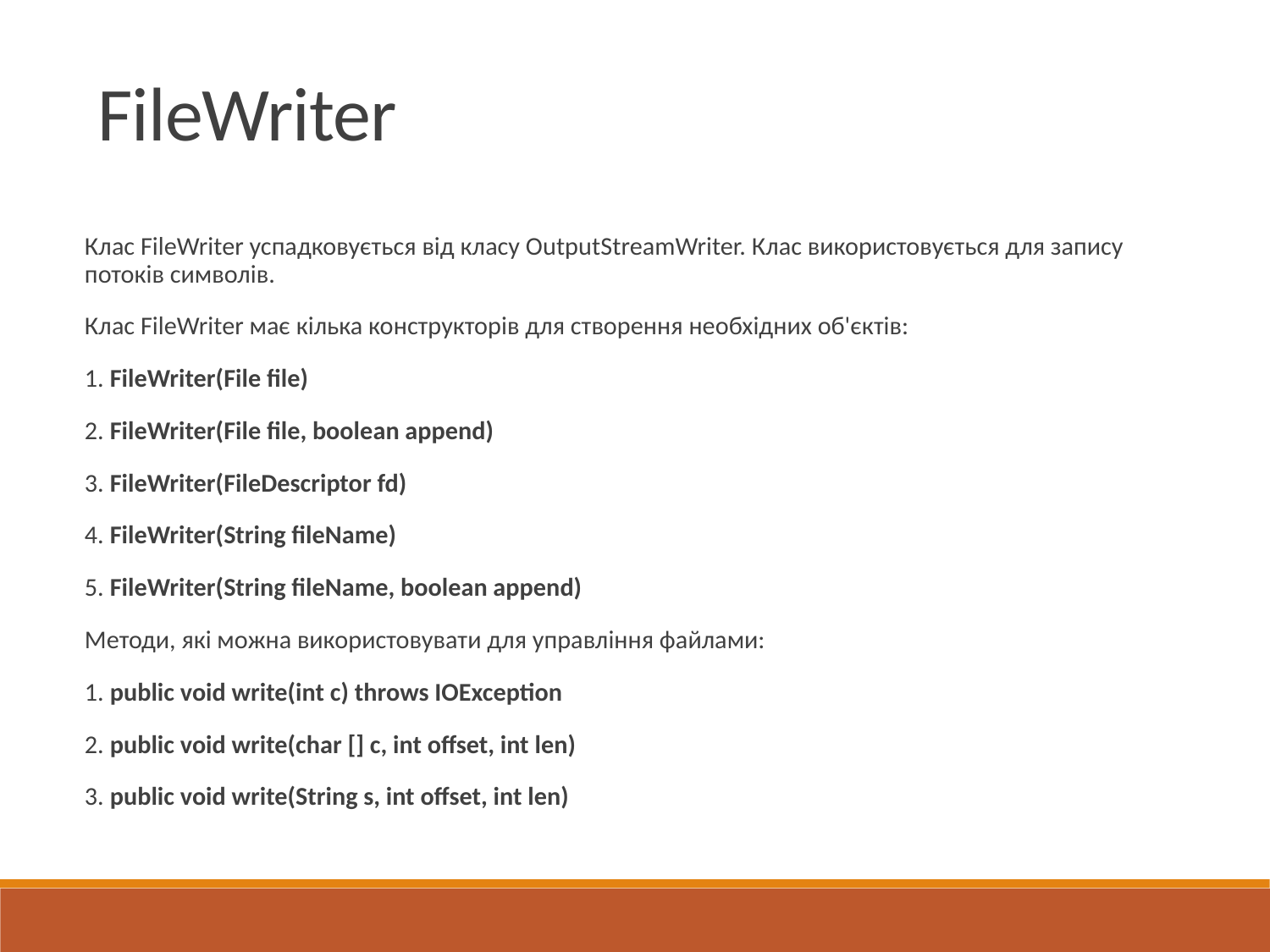

FileWriter
Клас FileWriter успадковується від класу OutputStreamWriter. Клас використовується для запису потоків символів.
Клас FileWriter має кілька конструкторів для створення необхідних об'єктів:
1. FileWriter(File file)
2. FileWriter(File file, boolean append)
3. FileWriter(FileDescriptor fd)
4. FileWriter(String fileName)
5. FileWriter(String fileName, boolean append)
Методи, які можна використовувати для управління файлами:
1. public void write(int c) throws IOException
2. public void write(char [] c, int offset, int len)
3. public void write(String s, int offset, int len)